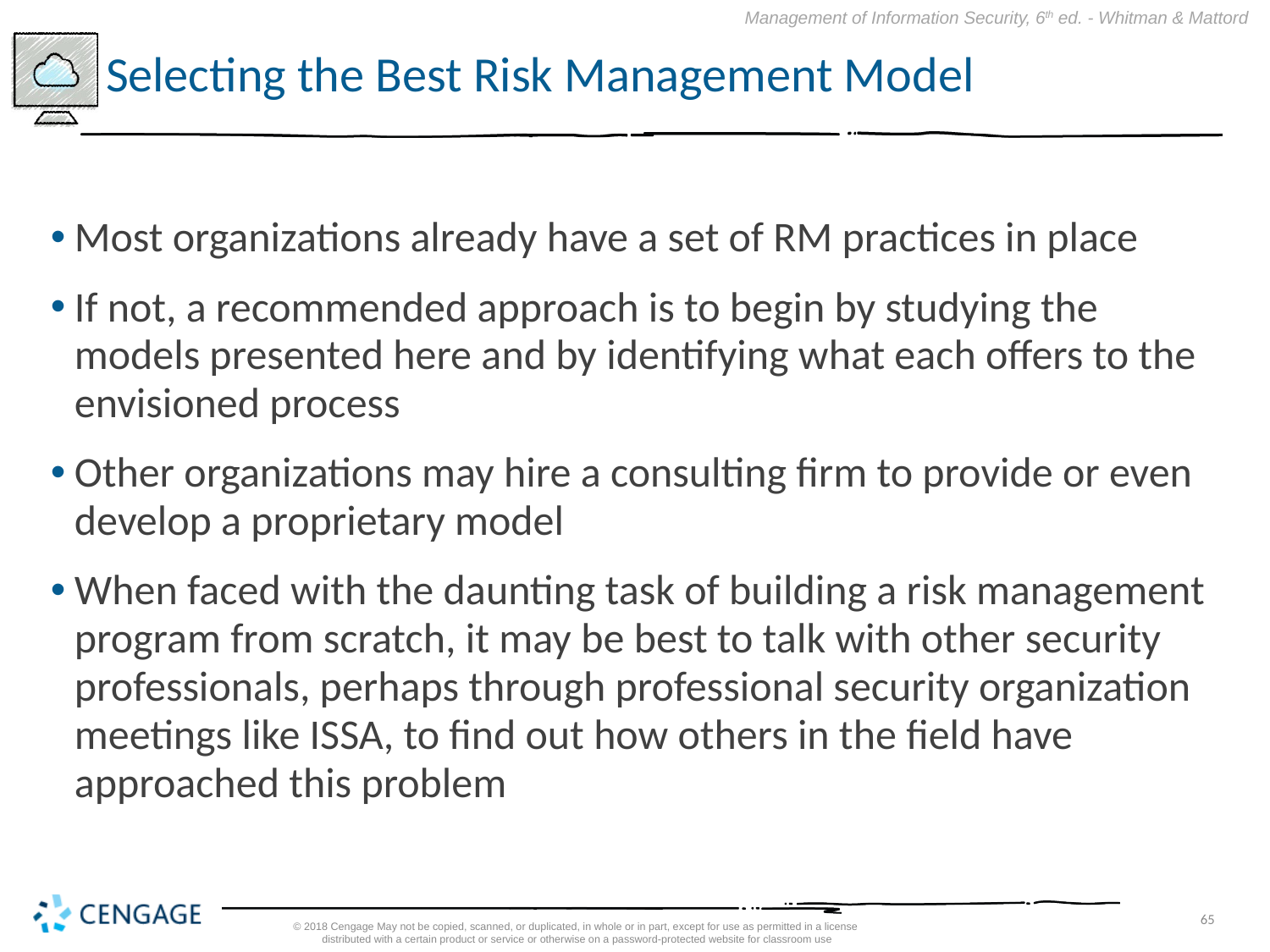

# Selecting the Best Risk Management Model
Most organizations already have a set of RM practices in place
If not, a recommended approach is to begin by studying the models presented here and by identifying what each offers to the envisioned process
Other organizations may hire a consulting firm to provide or even develop a proprietary model
When faced with the daunting task of building a risk management program from scratch, it may be best to talk with other security professionals, perhaps through professional security organization meetings like ISSA, to find out how others in the field have approached this problem